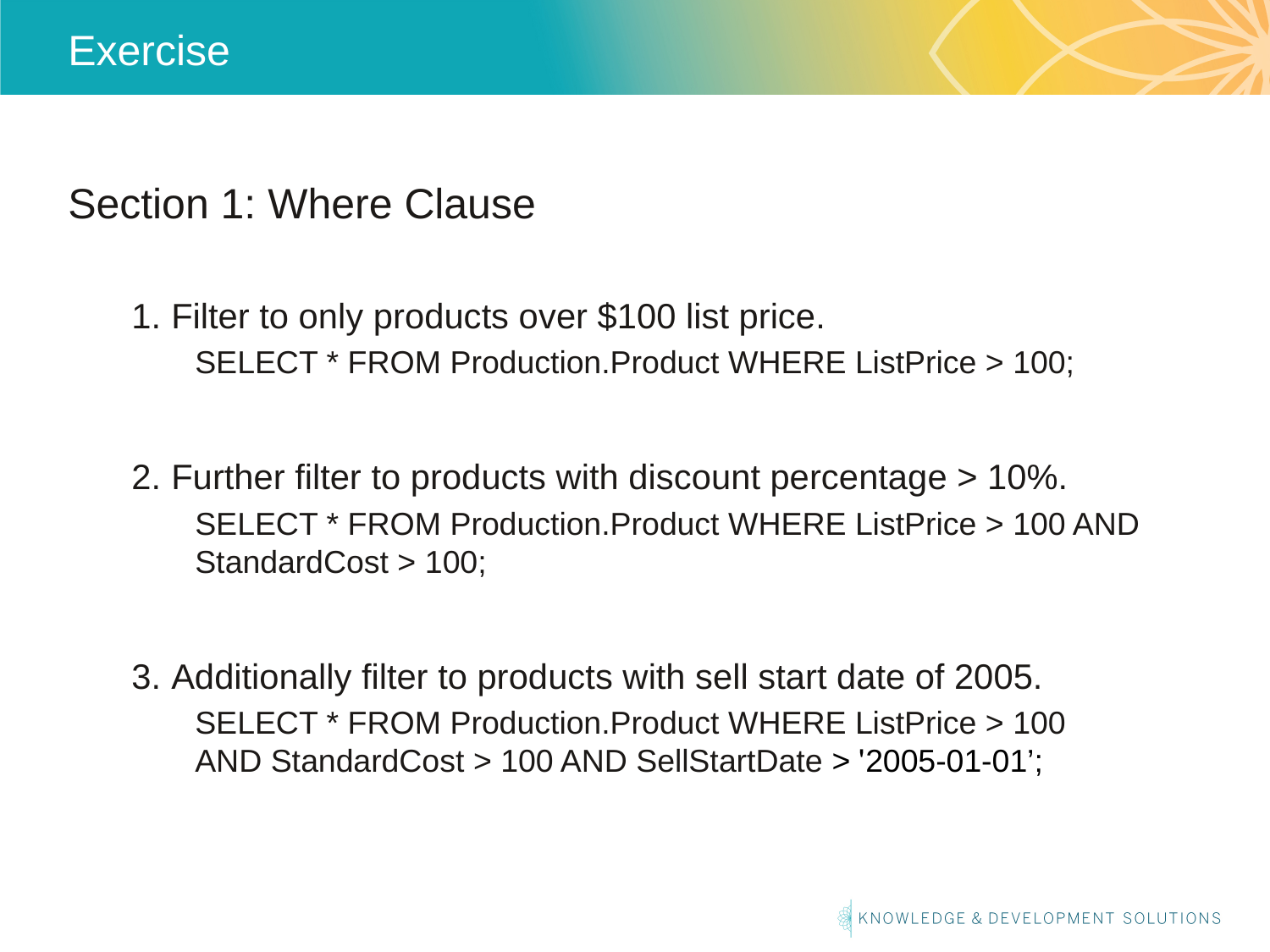

# Exercise
Section 1: Where Clause

Filter to only products over $100 list price.
SELECT * FROM Production.Product WHERE ListPrice > 100;

Further filter to products with discount percentage > 10%.
SELECT * FROM Production.Product WHERE ListPrice > 100 AND StandardCost > 100;

Additionally filter to products with sell start date of 2005.
SELECT * FROM Production.Product WHERE ListPrice > 100
AND StandardCost > 100 AND SellStartDate > '2005-01-01’;